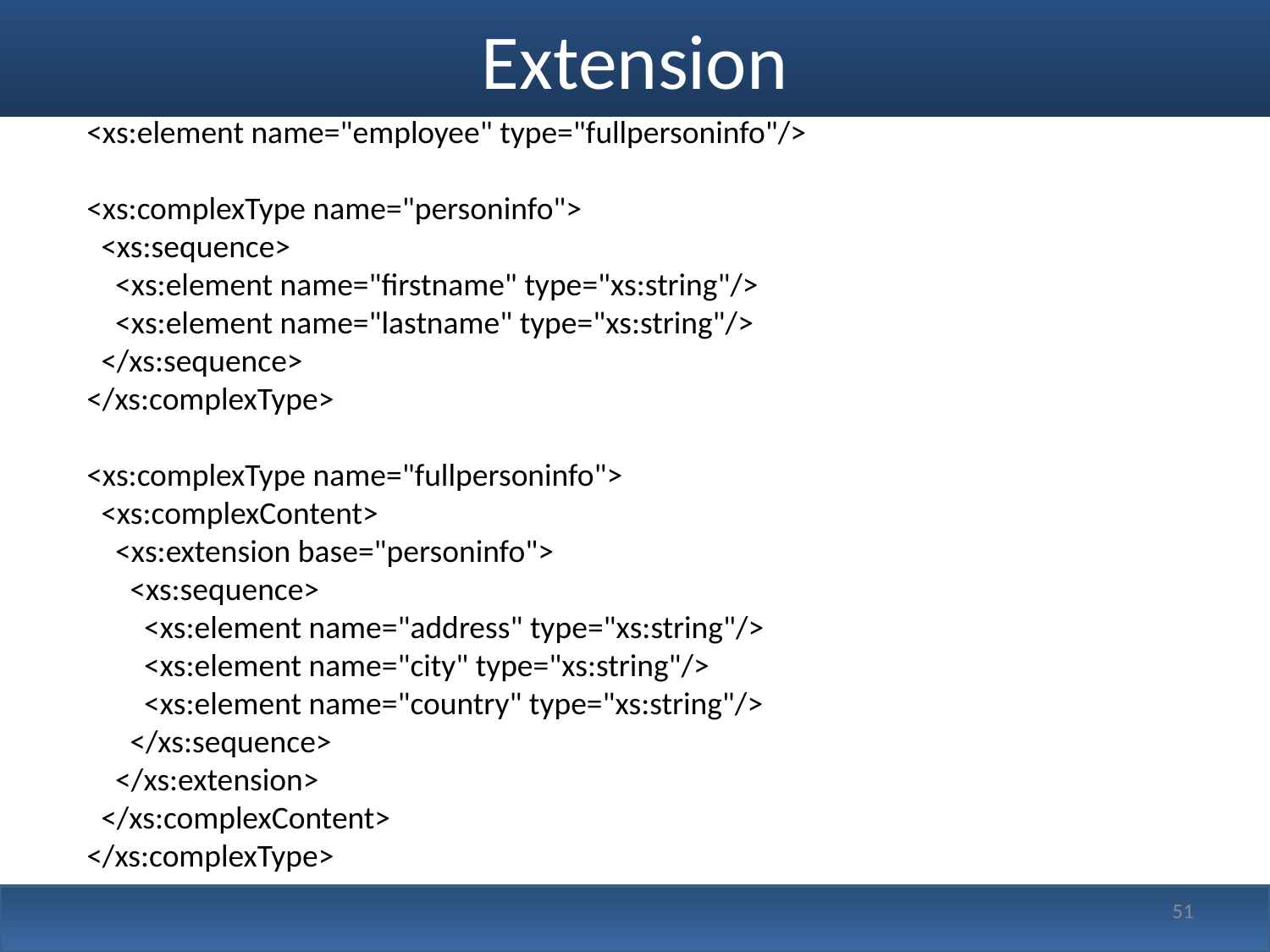

# Extension
<xs:element name="employee" type="fullpersoninfo"/>
<xs:complexType name="personinfo">
  <xs:sequence>
    <xs:element name="firstname" type="xs:string"/>
    <xs:element name="lastname" type="xs:string"/>
  </xs:sequence>
</xs:complexType>
<xs:complexType name="fullpersoninfo">
  <xs:complexContent>
    <xs:extension base="personinfo">
      <xs:sequence>
        <xs:element name="address" type="xs:string"/>
        <xs:element name="city" type="xs:string"/>
        <xs:element name="country" type="xs:string"/>
      </xs:sequence>
    </xs:extension>
  </xs:complexContent>
</xs:complexType>
51